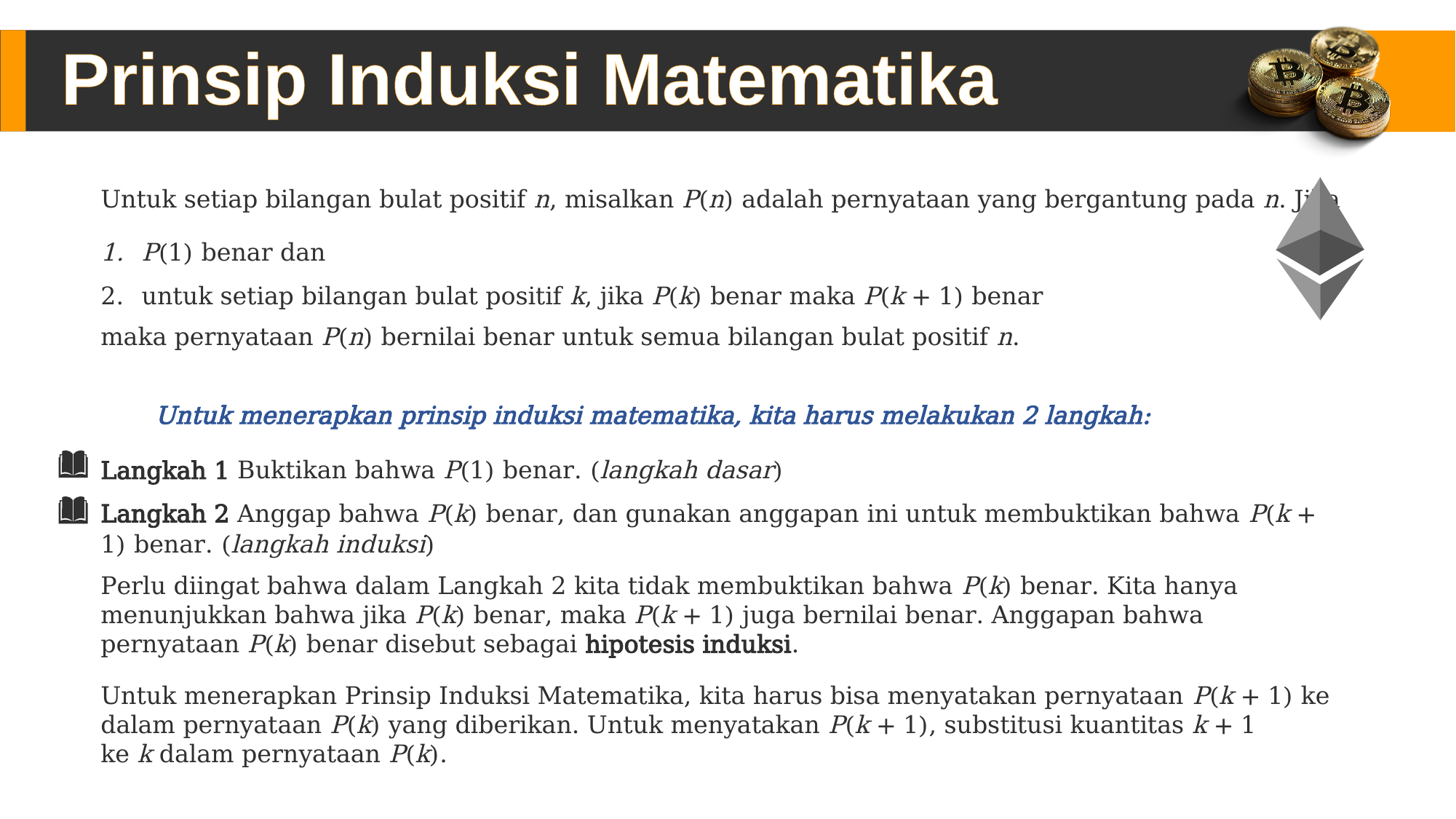

Prinsip Induksi Matematika
Untuk setiap bilangan bulat positif n, misalkan P(n) adalah pernyataan yang bergantung pada n. Jika
P(1) benar dan
untuk setiap bilangan bulat positif k, jika P(k) benar maka P(k + 1) benar
maka pernyataan P(n) bernilai benar untuk semua bilangan bulat positif n.
	Untuk menerapkan prinsip induksi matematika, kita harus melakukan 2 langkah:
Langkah 1 Buktikan bahwa P(1) benar. (langkah dasar)
Langkah 2 Anggap bahwa P(k) benar, dan gunakan anggapan ini untuk membuktikan bahwa P(k + 1) benar. (langkah induksi)
Perlu diingat bahwa dalam Langkah 2 kita tidak membuktikan bahwa P(k) benar. Kita hanya menunjukkan bahwa jika P(k) benar, maka P(k + 1) juga bernilai benar. Anggapan bahwa pernyataan P(k) benar disebut sebagai hipotesis induksi.
Untuk menerapkan Prinsip Induksi Matematika, kita harus bisa menyatakan pernyataan P(k + 1) ke dalam pernyataan P(k) yang diberikan. Untuk menyatakan P(k + 1), substitusi kuantitas k + 1 ke k dalam pernyataan P(k).